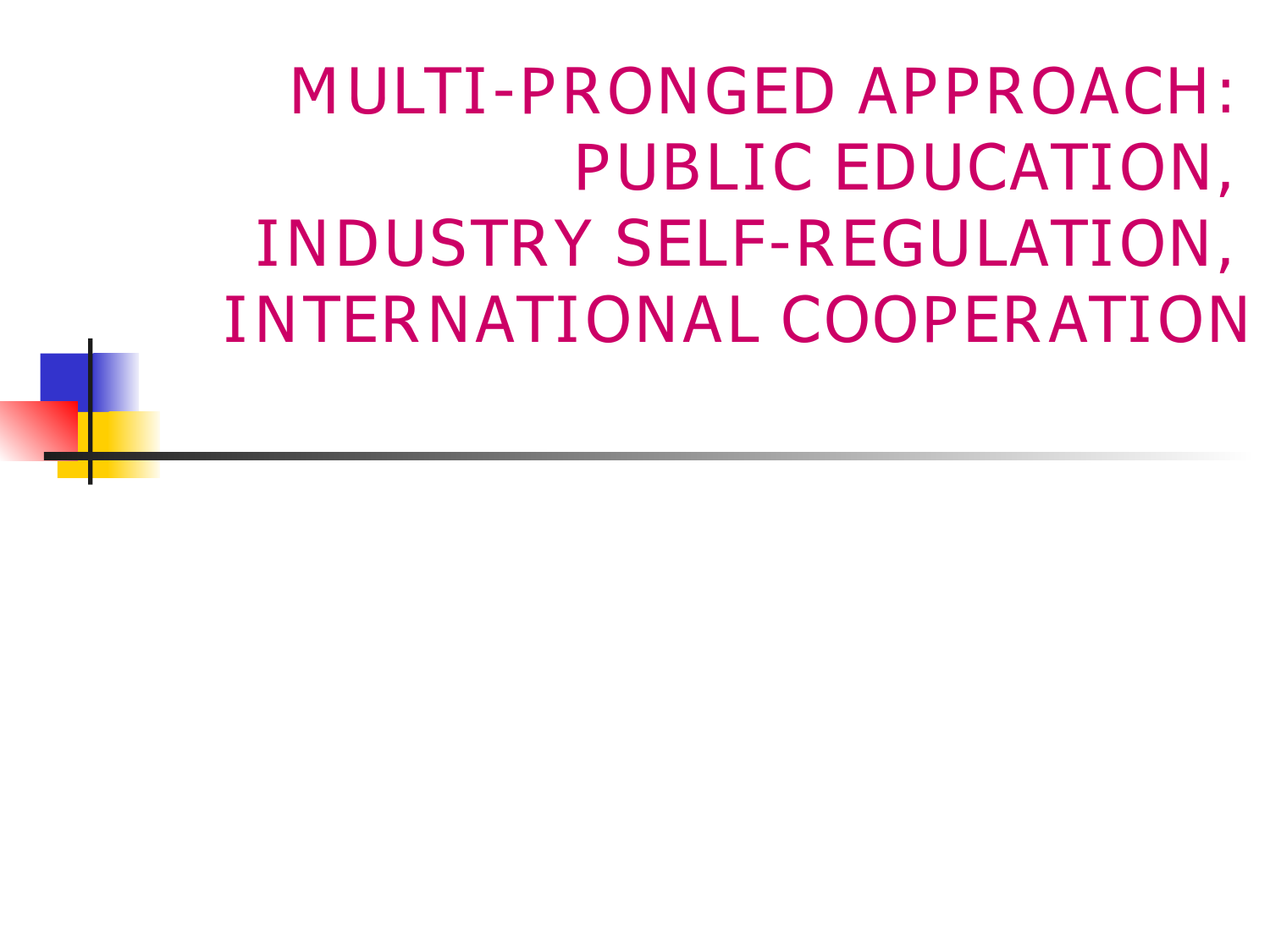

# MULTI-PRONGED APPROACH: PUBLIC EDUCATION, INDUSTRY SELF-REGULATION, INTERNATIONAL COOPERATION